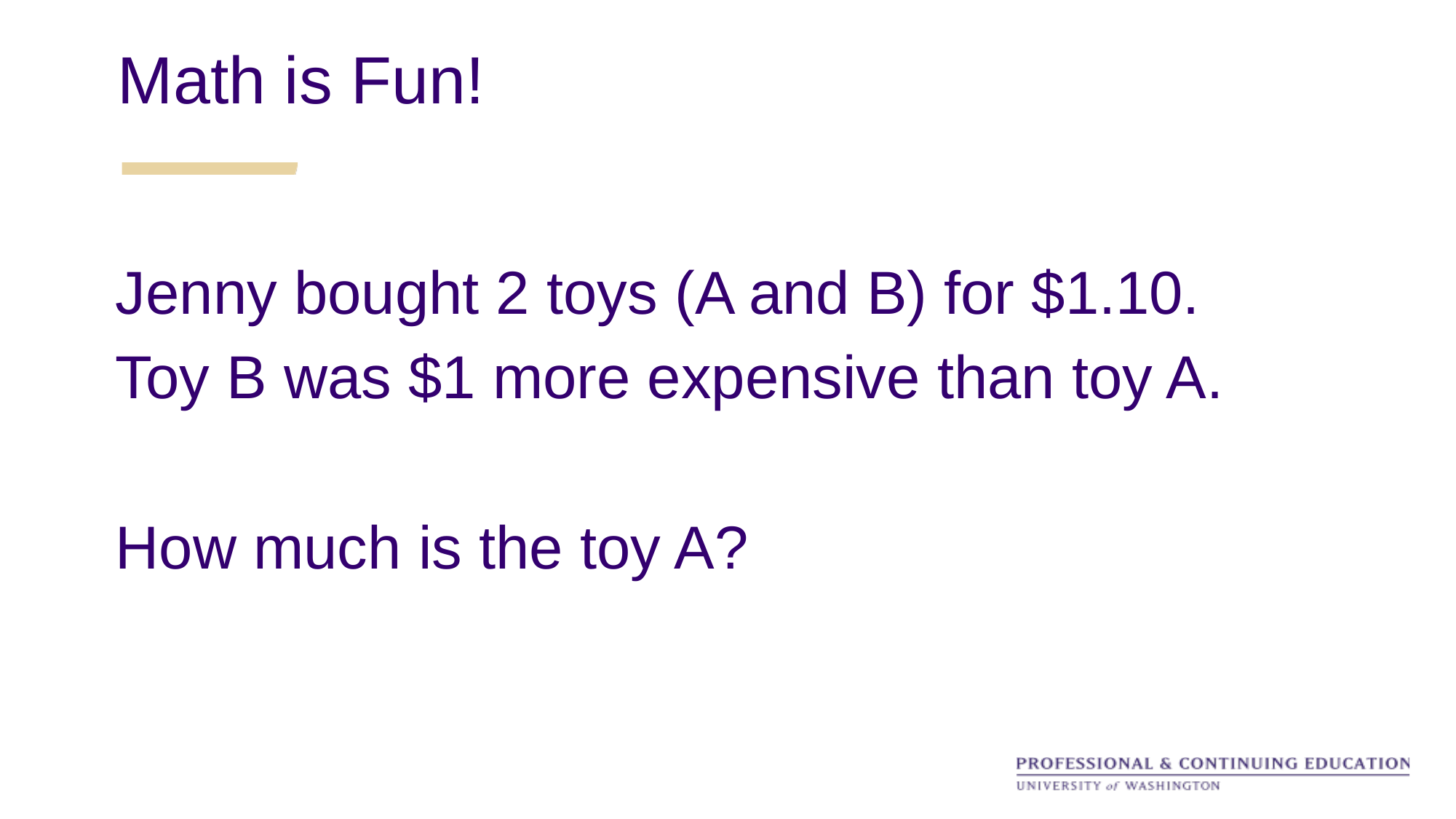

Math is Fun!

Jenny bought 2 toys (A and B) for $1.10.
Toy B was $1 more expensive than toy A.

How much is the toy A?